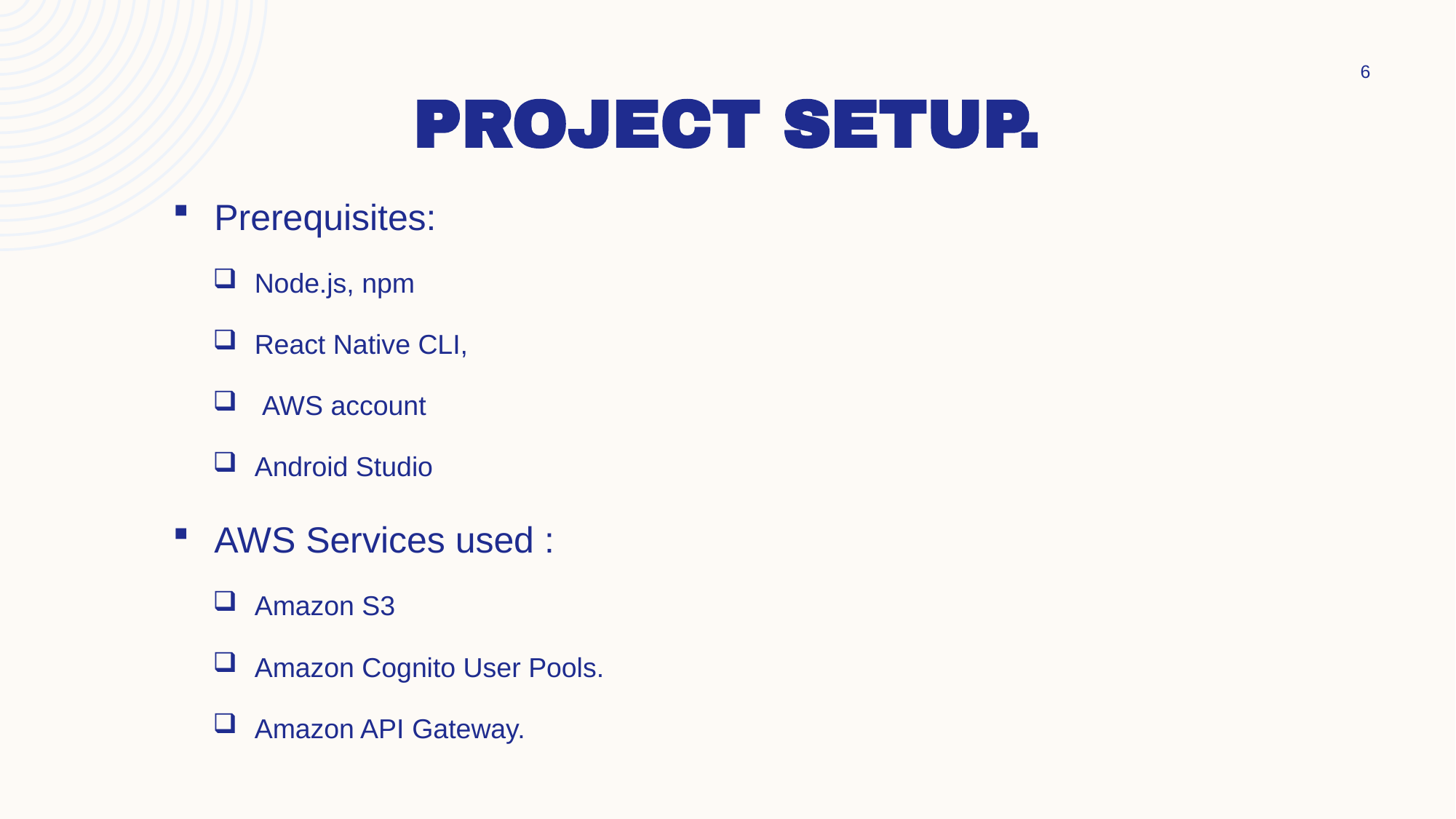

6
# Project Setup.
Prerequisites:
Node.js, npm
React Native CLI,
 AWS account
Android Studio
AWS Services used :
Amazon S3
Amazon Cognito User Pools.
Amazon API Gateway.